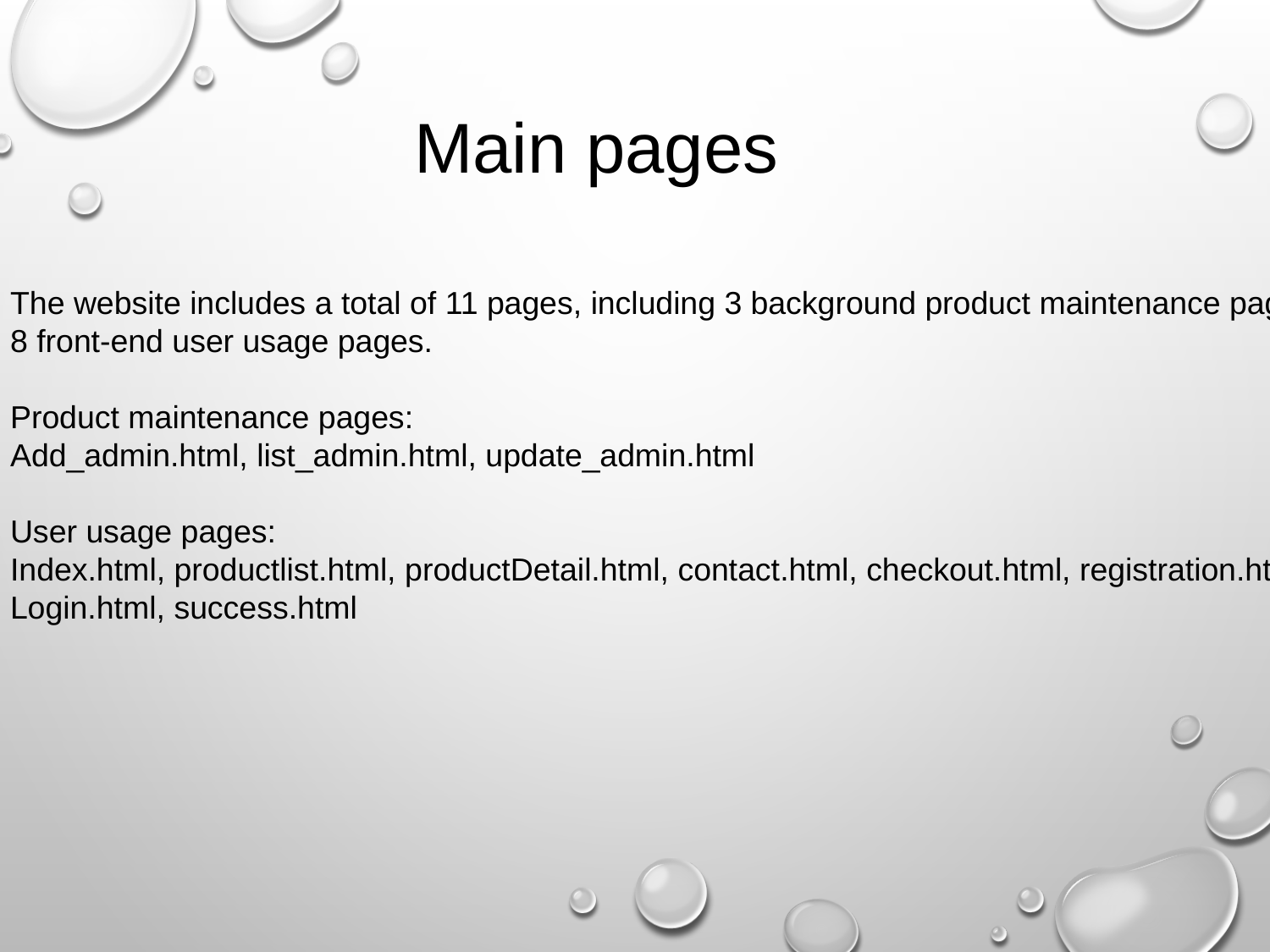

Main pages
The website includes a total of 11 pages, including 3 background product maintenance pages ,
8 front-end user usage pages.

Product maintenance pages:
Add_admin.html, list_admin.html, update_admin.html

User usage pages:
Index.html, productlist.html, productDetail.html, contact.html, checkout.html, registration.html,
Login.html, success.html